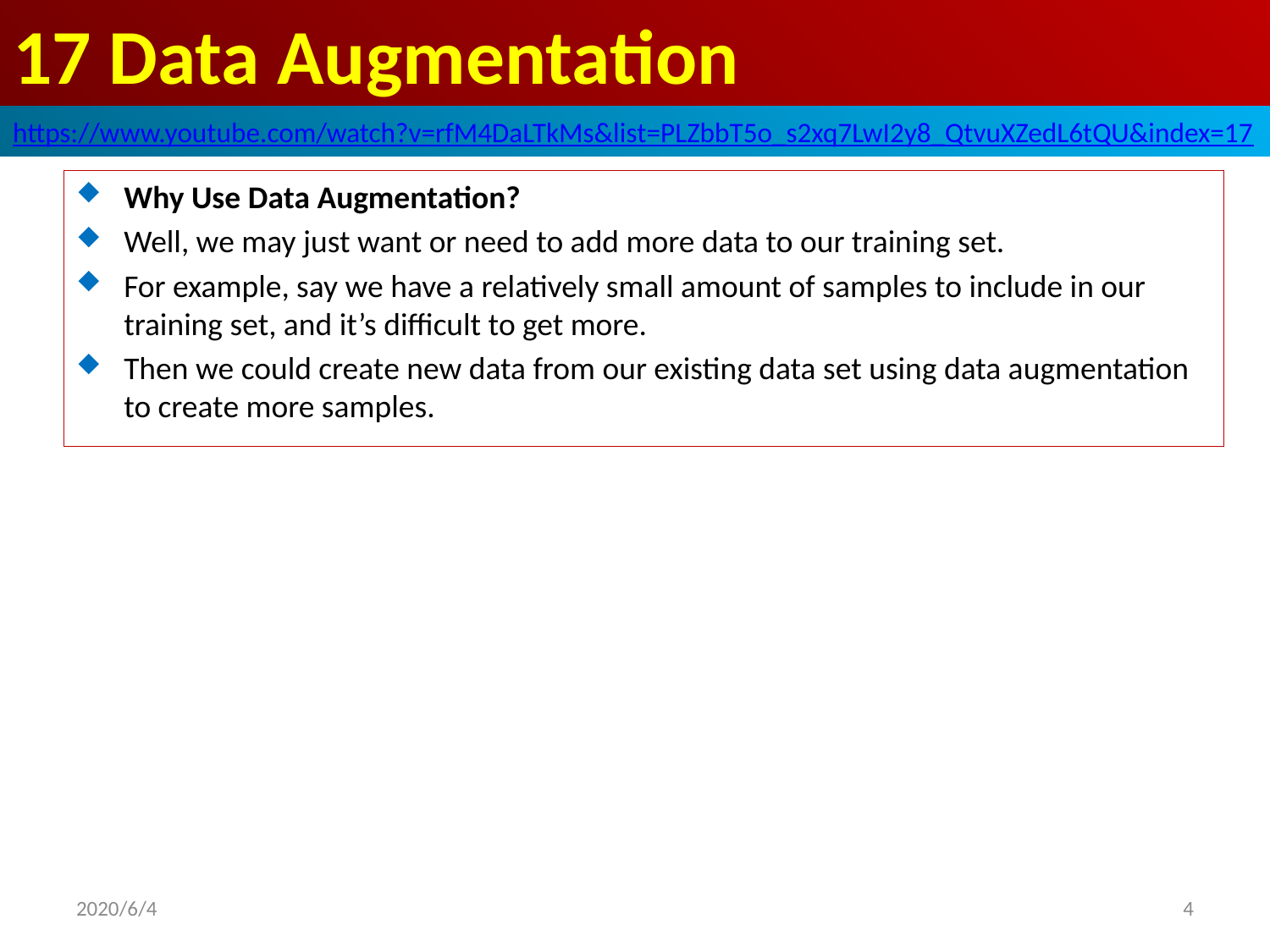

# 17 Data Augmentation
https://www.youtube.com/watch?v=rfM4DaLTkMs&list=PLZbbT5o_s2xq7LwI2y8_QtvuXZedL6tQU&index=17
Why Use Data Augmentation?
Well, we may just want or need to add more data to our training set.
For example, say we have a relatively small amount of samples to include in our training set, and it’s difficult to get more.
Then we could create new data from our existing data set using data augmentation to create more samples.

2020/6/4
4